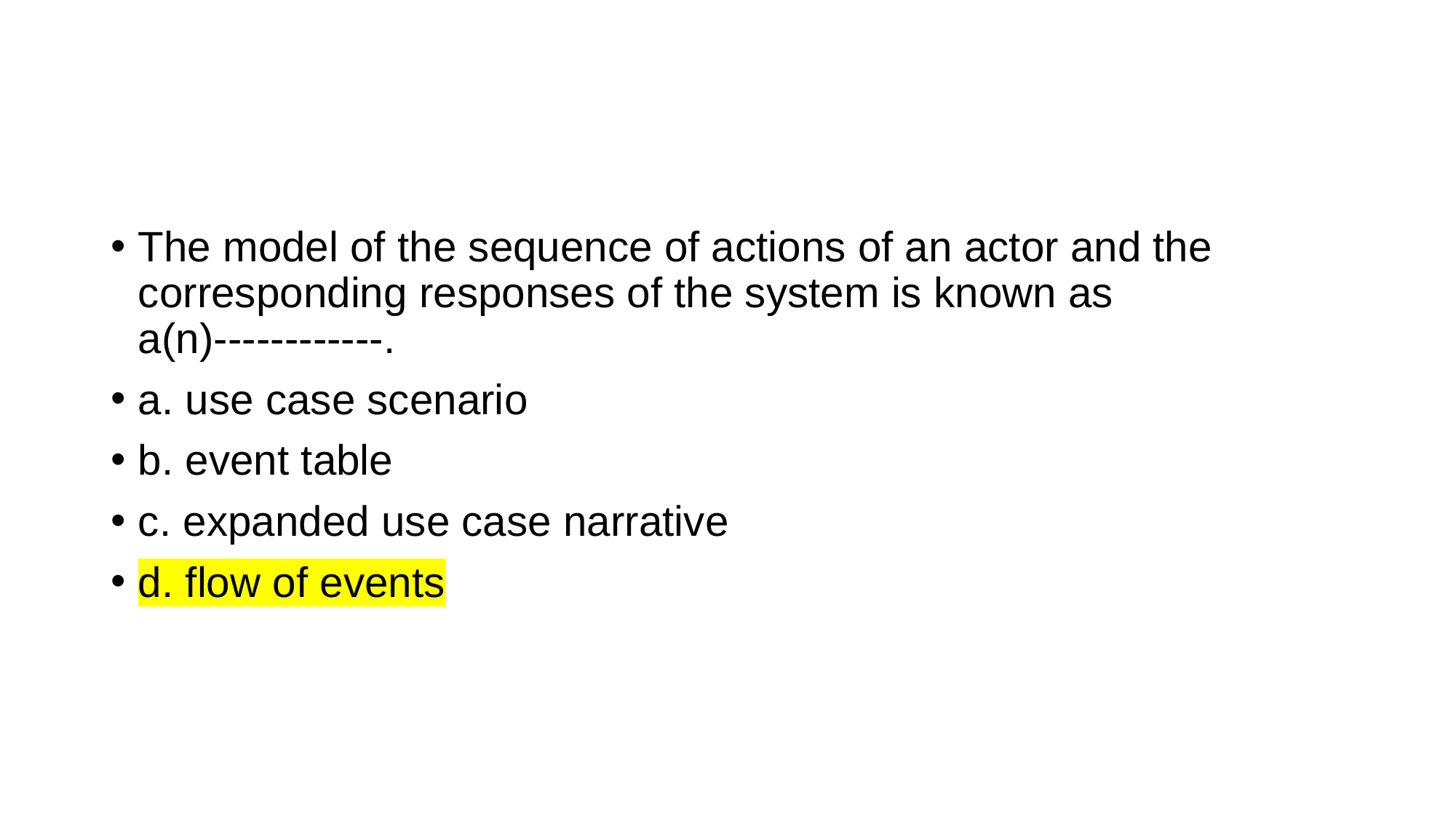

#
The model of the sequence of actions of an actor and the corresponding responses of the system is known as a(n)------------.
a. use case scenario
b. event table
c. expanded use case narrative
d. flow of events